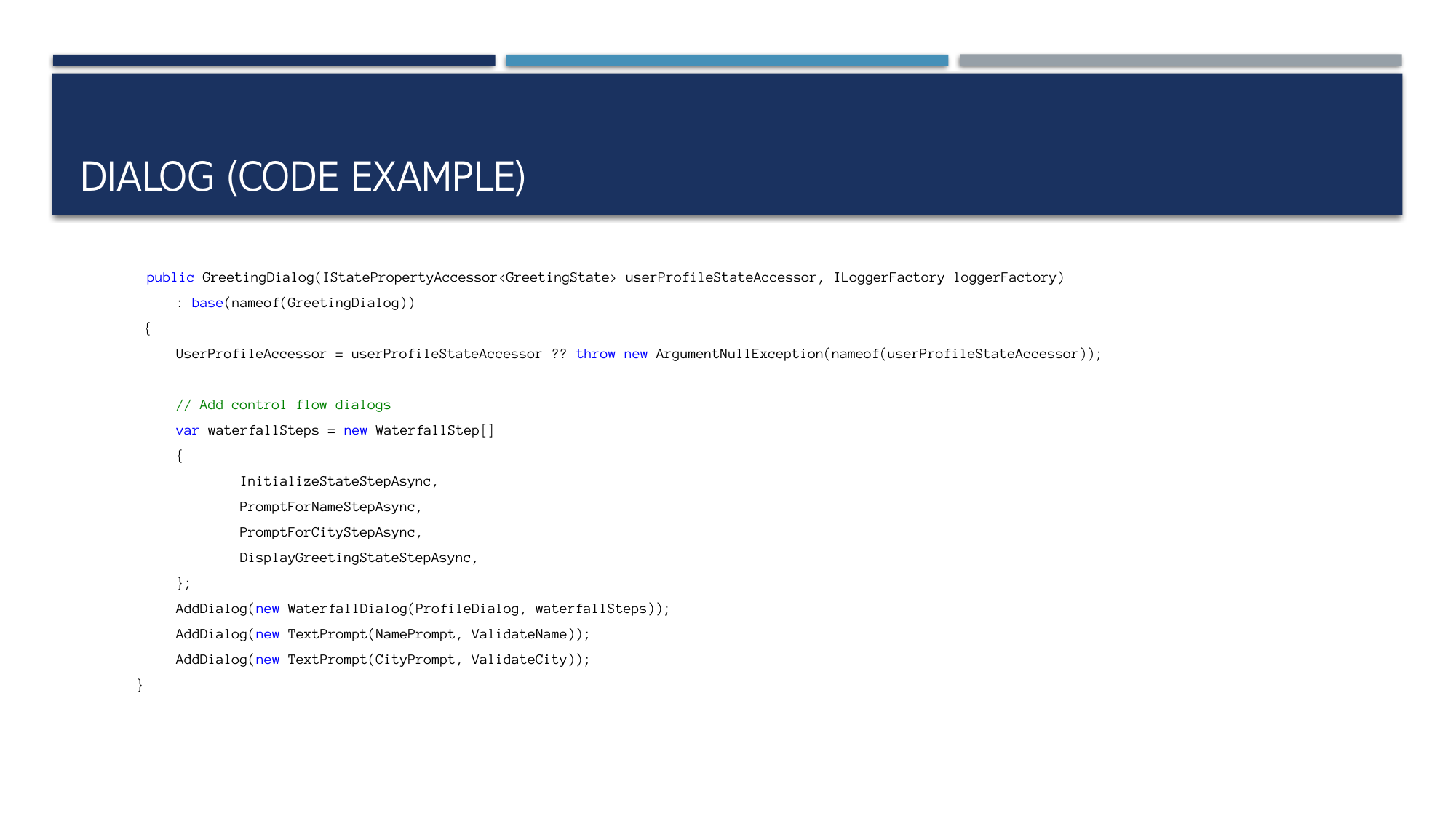

# Dialog (Code Example)
	 public GreetingDialog(IStatePropertyAccessor<GreetingState> userProfileStateAccessor, ILoggerFactory loggerFactory)
            : base(nameof(GreetingDialog))
        {
            UserProfileAccessor = userProfileStateAccessor ?? throw new ArgumentNullException(nameof(userProfileStateAccessor));

            // Add control flow dialogs
            var waterfallSteps = new WaterfallStep[]
            {
                    InitializeStateStepAsync,
                    PromptForNameStepAsync,
                    PromptForCityStepAsync,
                    DisplayGreetingStateStepAsync,
            };
            AddDialog(new WaterfallDialog(ProfileDialog, waterfallSteps));
            AddDialog(new TextPrompt(NamePrompt, ValidateName));
            AddDialog(new TextPrompt(CityPrompt, ValidateCity));
       }